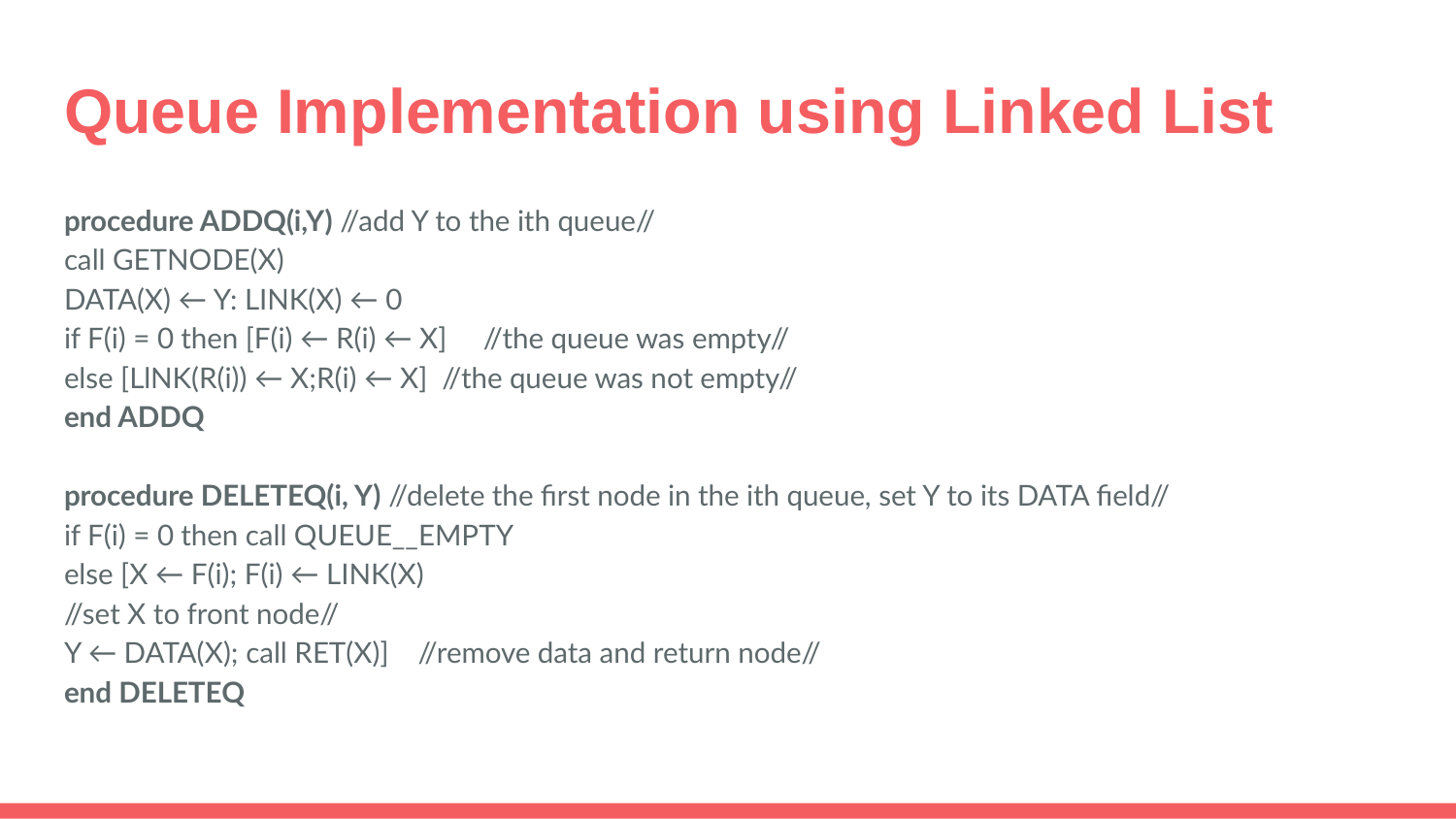

# Queue Implementation using Linked List
procedure ADDQ(i,Y) //add Y to the ith queue//
call GETNODE(X)
DATA(X) ← Y: LINK(X) ← 0
if F(i) = 0 then [F(i) ← R(i) ← X]     //the queue was empty//
else [LlNK(R(i)) ← X;R(i) ← X]  //the queue was not empty//
end ADDQ

procedure DELETEQ(i, Y) //delete the first node in the ith queue, set Y to its DATA field//
if F(i) = 0 then call QUEUE__EMPTY
else [X ← F(i); F(i) ← LINK(X)
//set X to front node//
Y ← DATA(X); call RET(X)]    //remove data and return node//
end DELETEQ